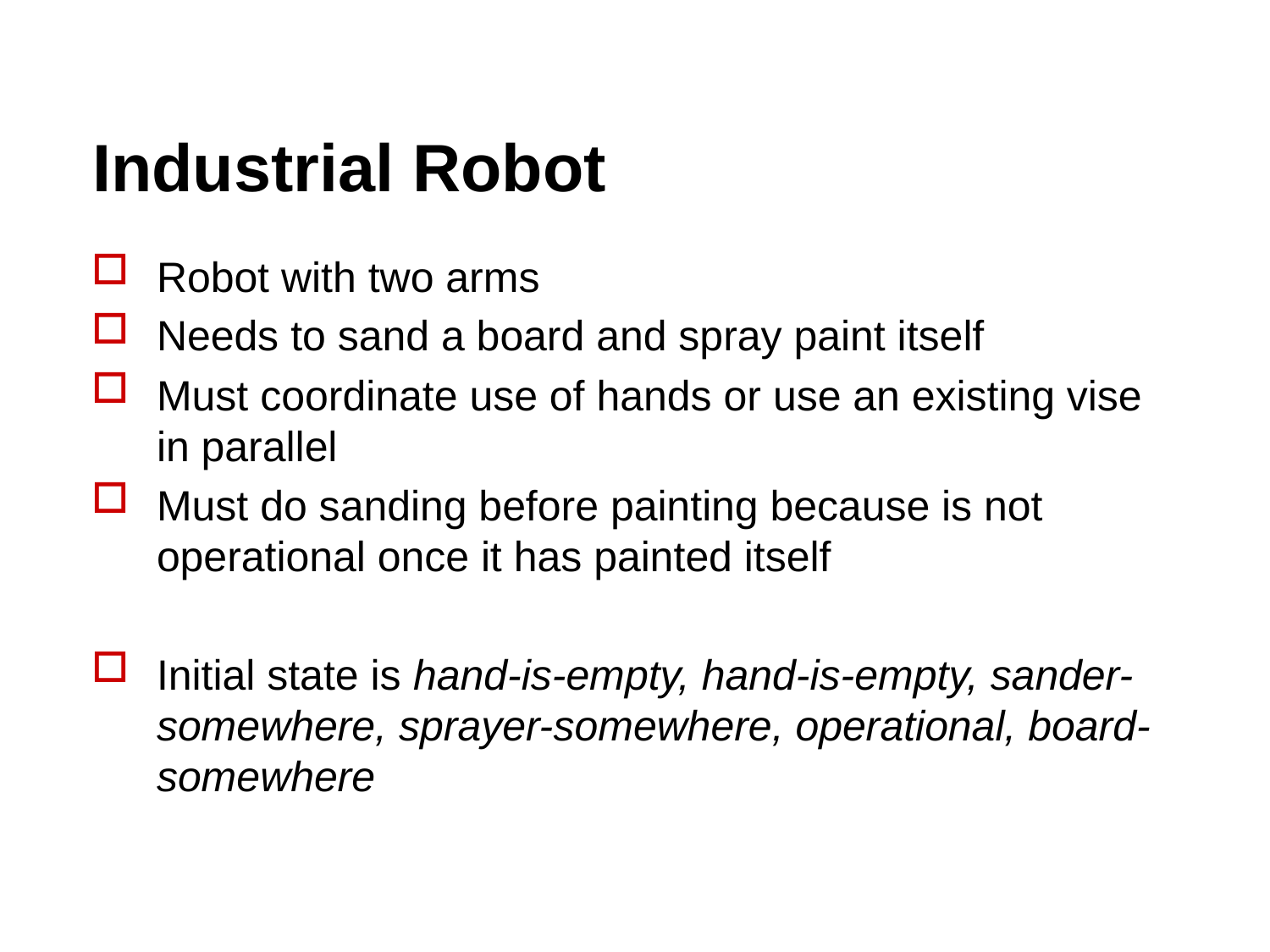

# Industrial Robot
Robot with two arms
Needs to sand a board and spray paint itself
Must coordinate use of hands or use an existing vise in parallel
Must do sanding before painting because is not operational once it has painted itself

Initial state is hand-is-empty, hand-is-empty, sander-somewhere, sprayer-somewhere, operational, board-somewhere